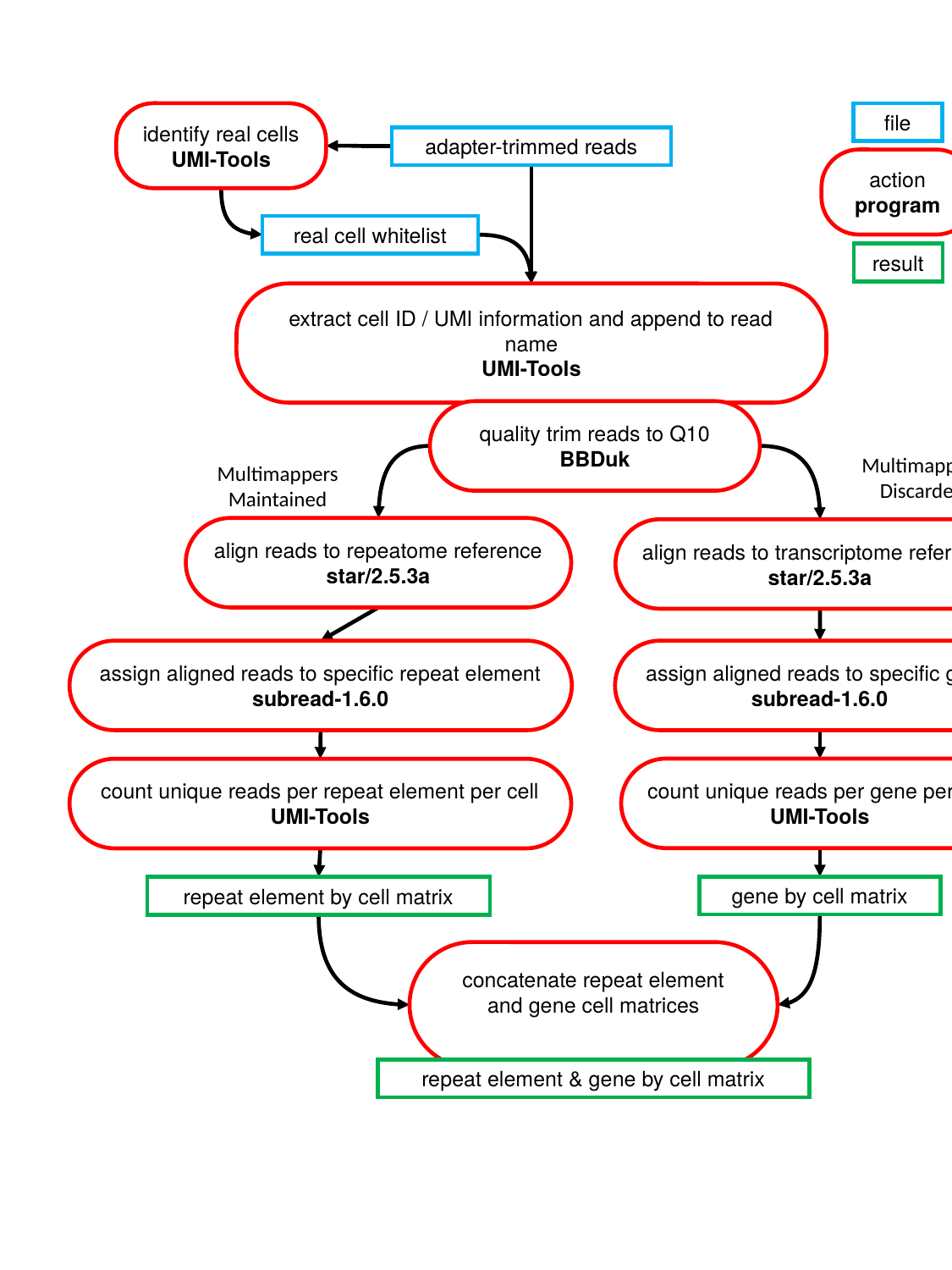

identify real cells
UMI-Tools
file
action
program
result
adapter-trimmed reads
real cell whitelist
extract cell ID / UMI information and append to read name
UMI-Tools
quality trim reads to Q10
BBDuk
Multimappers
Discarded
Multimappers
Maintained
align reads to repeatome reference
star/2.5.3a
align reads to transcriptome reference
star/2.5.3a
assign aligned reads to specific repeat element
subread-1.6.0
assign aligned reads to specific gene
subread-1.6.0
count unique reads per gene per cell
UMI-Tools
count unique reads per repeat element per cell
UMI-Tools
gene by cell matrix
repeat element by cell matrix
concatenate repeat element
and gene cell matrices

repeat element & gene by cell matrix